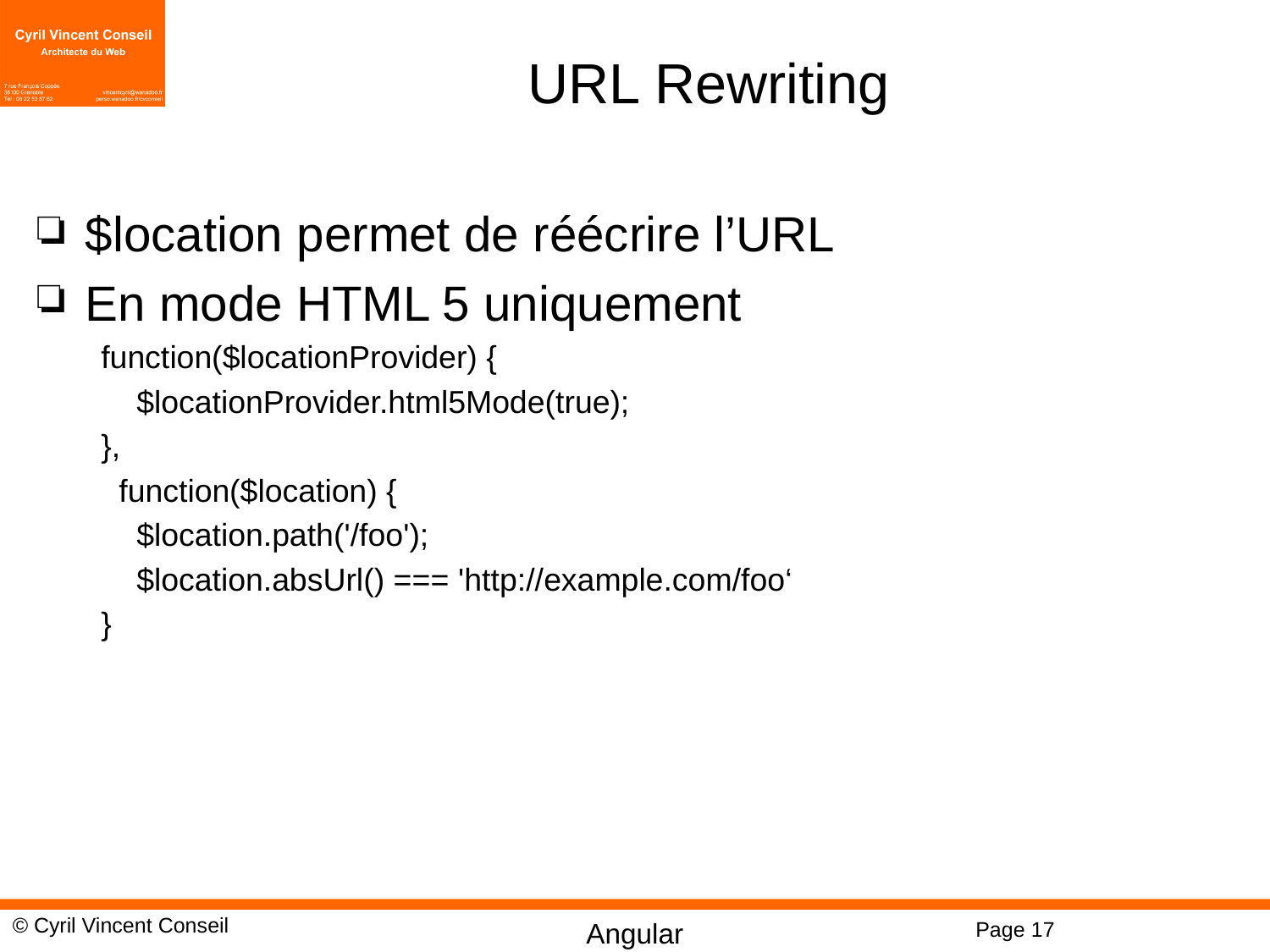

# URL Rewriting
$location permet de réécrire l’URL
En mode HTML 5 uniquement
function($locationProvider) {
    $locationProvider.html5Mode(true);
},
  function($location) {
    $location.path('/foo');
    $location.absUrl() === 'http://example.com/foo‘
}